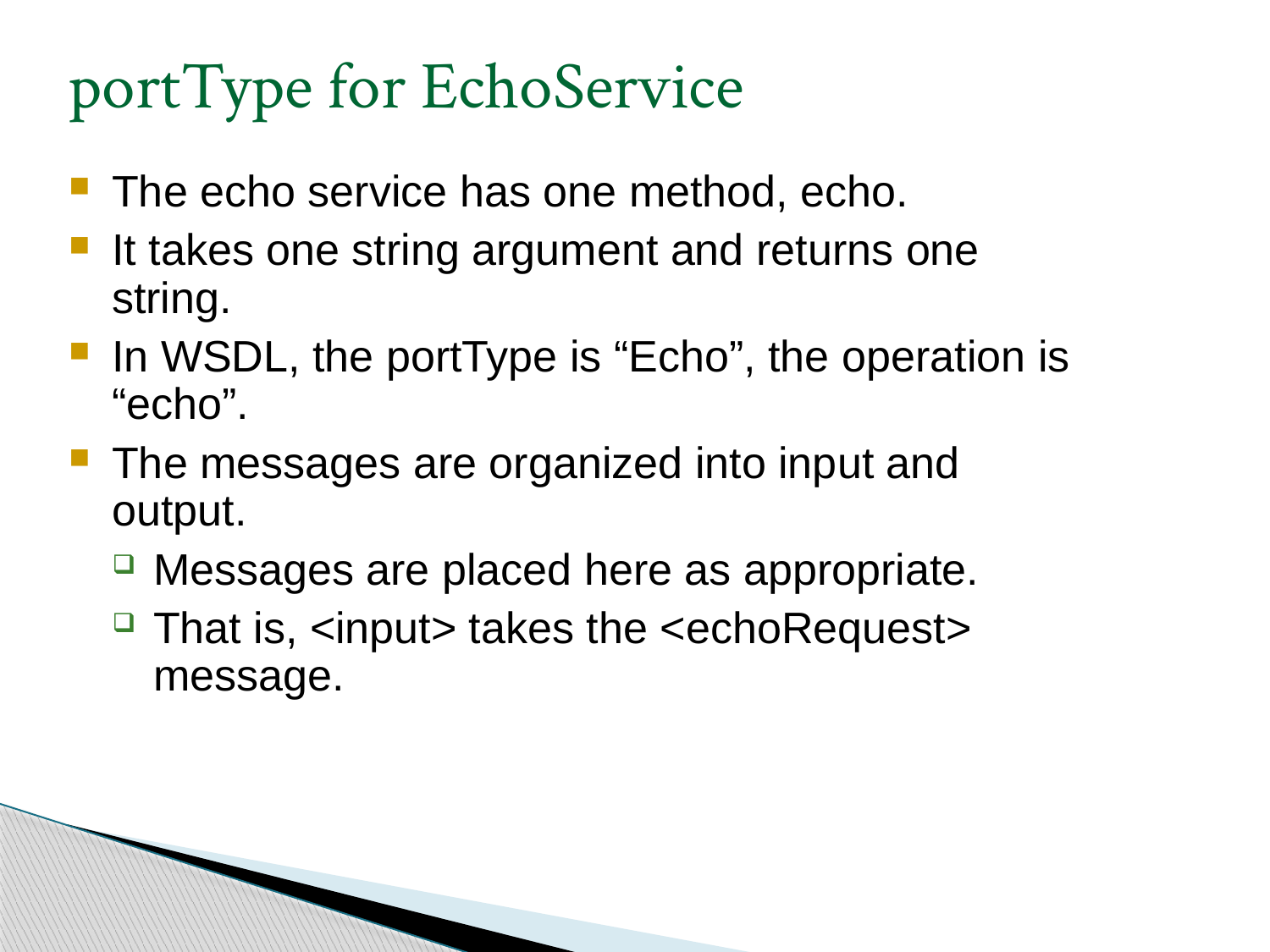

portType for EchoService
The echo service has one method, echo.
It takes one string argument and returns one string.
In WSDL, the portType is “Echo”, the operation is “echo”.
The messages are organized into input and output.
Messages are placed here as appropriate.
That is, <input> takes the <echoRequest> message.